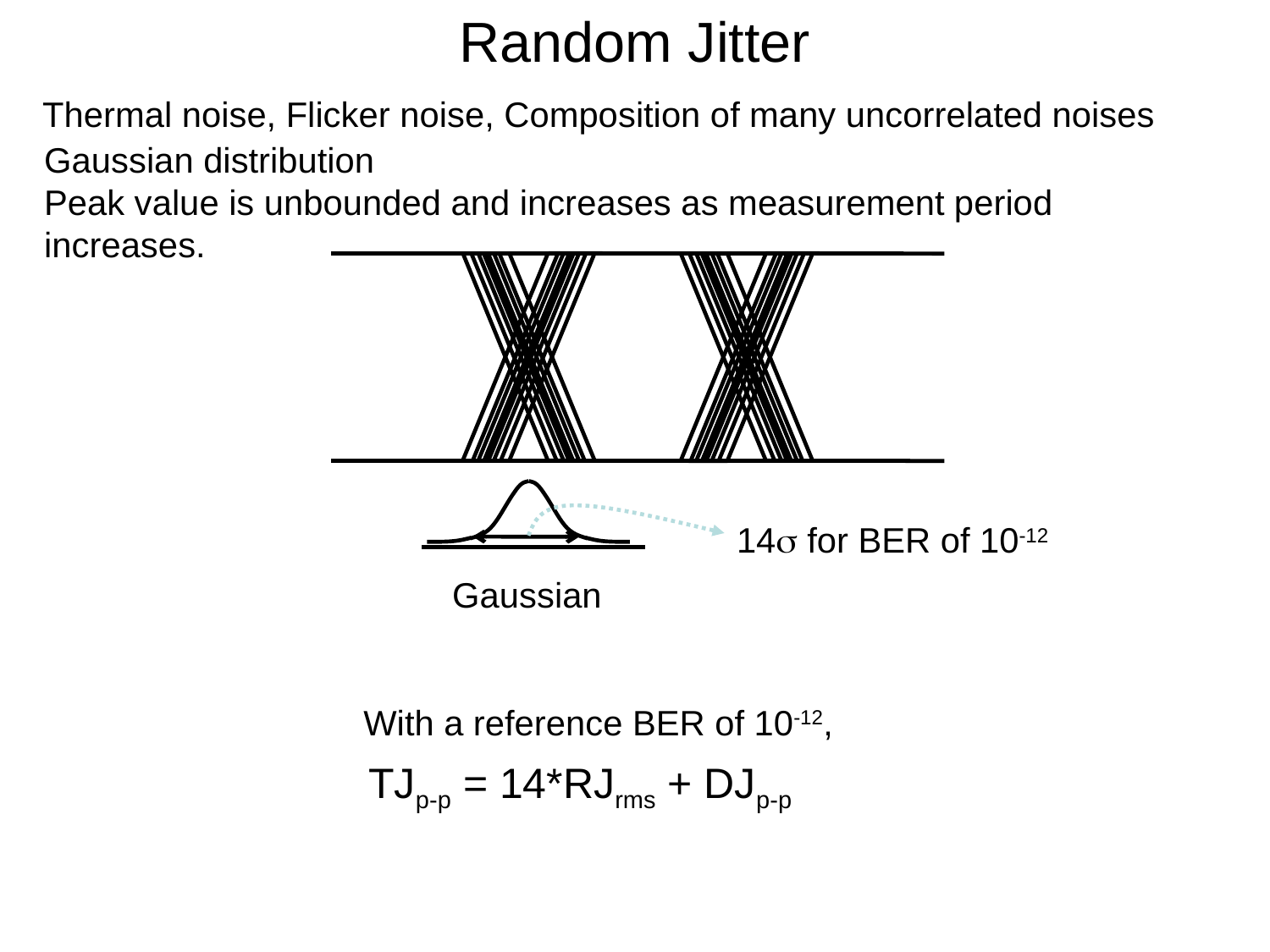

Random Jitter
Thermal noise, Flicker noise, Composition of many uncorrelated noises
Gaussian distribution
Peak value is unbounded and increases as measurement period increases.

14σ for BER of 10-12
Gaussian
With a reference BER of 10-12,
TJp-p = 14*RJrms + DJp-p